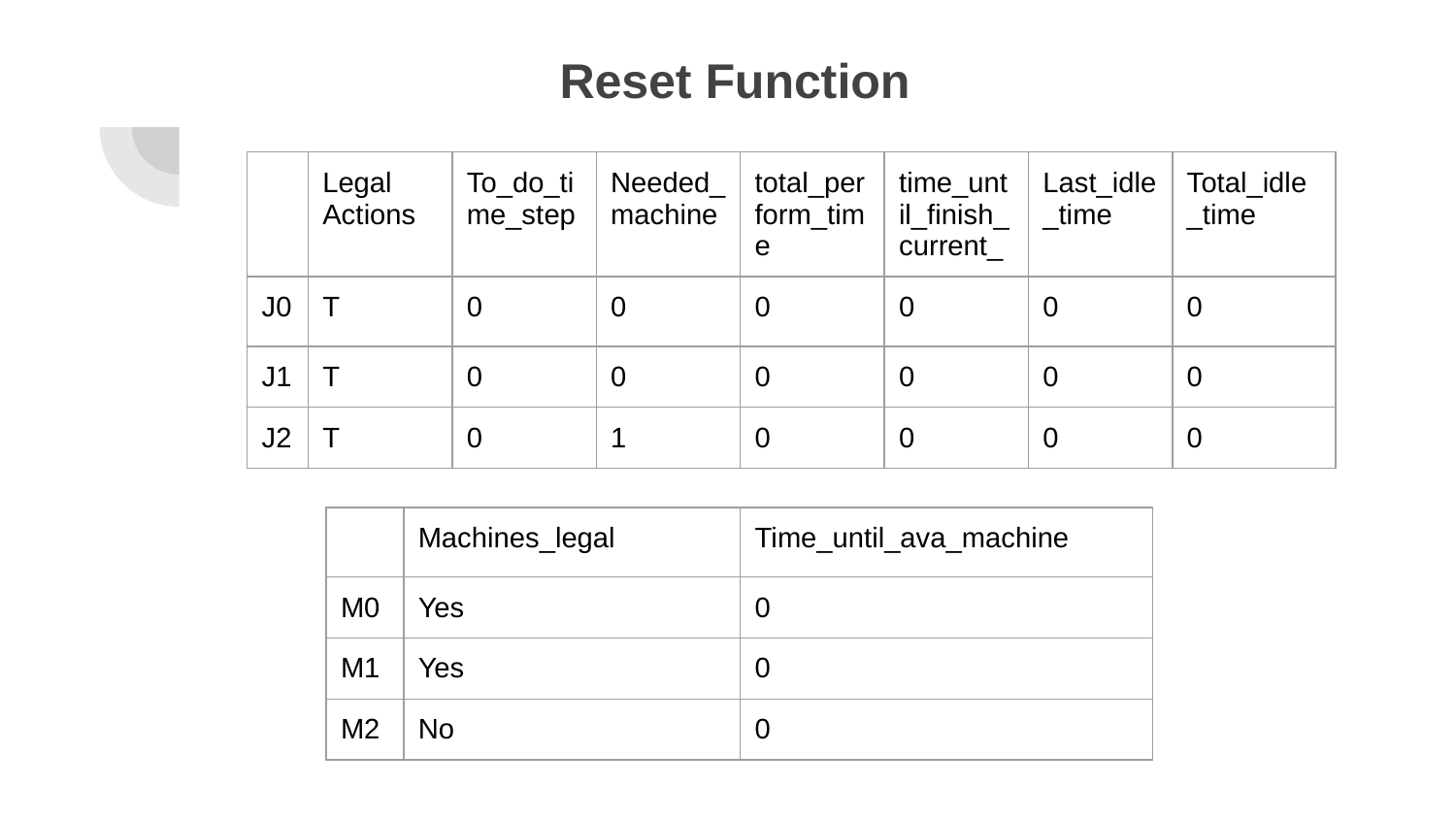

# Reset Function

|  | Legal Actions | To\_do\_time\_step | Needed\_machine | total\_perform\_time | time\_until\_finish\_current\_ | Last\_idle\_time | Total\_idle\_time |
| --- | --- | --- | --- | --- | --- | --- | --- |
| J0 | T | 0 | 0 | 0 | 0 | 0 | 0 |
| J1 | T | 0 | 0 | 0 | 0 | 0 | 0 |
| J2 | T | 0 | 1 | 0 | 0 | 0 | 0 |
|  | Machines\_legal | Time\_until\_ava\_machine |
| --- | --- | --- |
| M0 | Yes | 0 |
| M1 | Yes | 0 |
| M2 | No | 0 |